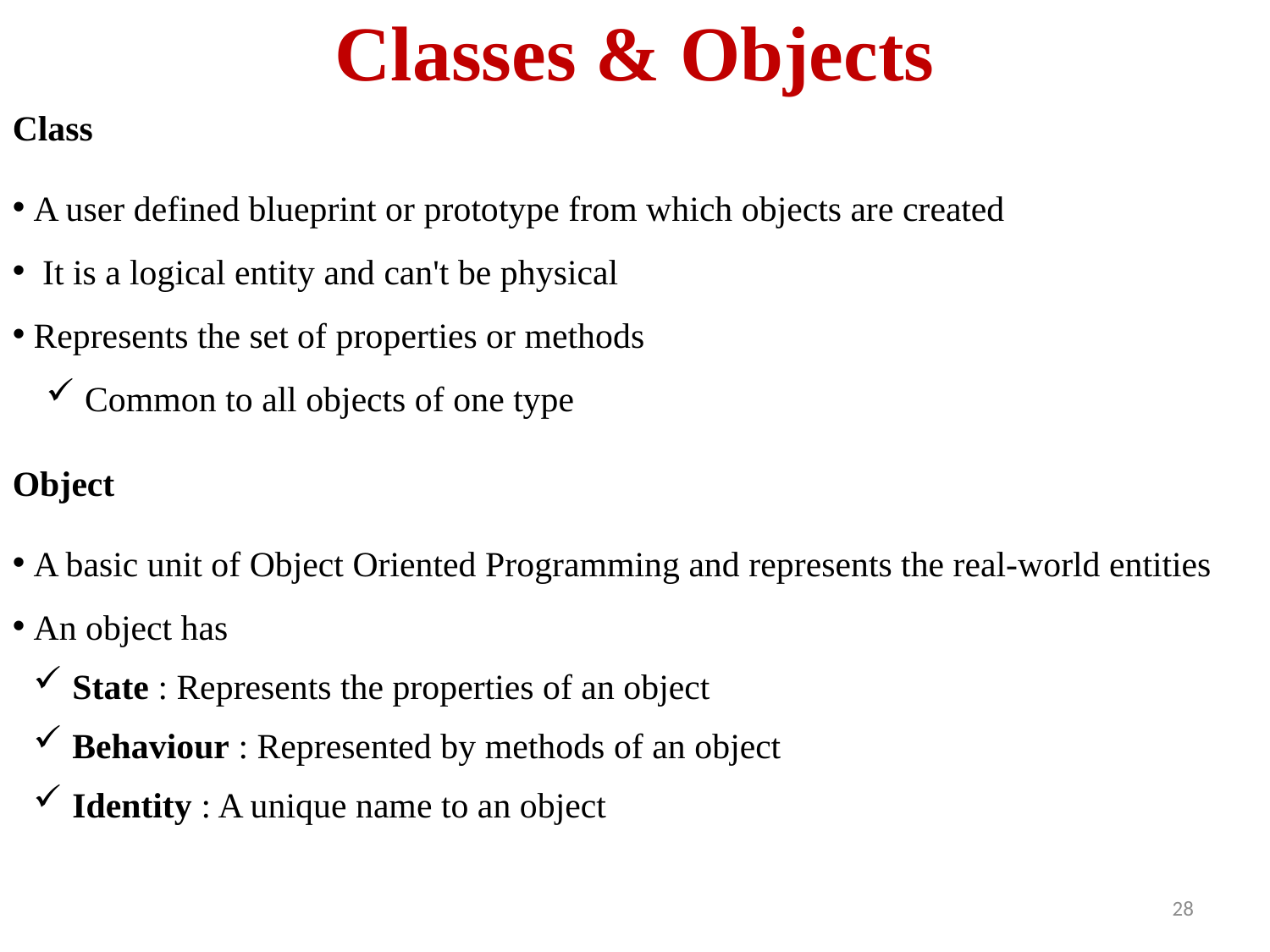

# Classes & Objects
Class

 A user defined blueprint or prototype from which objects are created
  It is a logical entity and can't be physical
 Represents the set of properties or methods
 Common to all objects of one type

Object

 A basic unit of Object Oriented Programming and represents the real-world entities
 An object has

 State : Represents the properties of an object

 Behaviour : Represented by methods of an object

 Identity : A unique name to an object

28